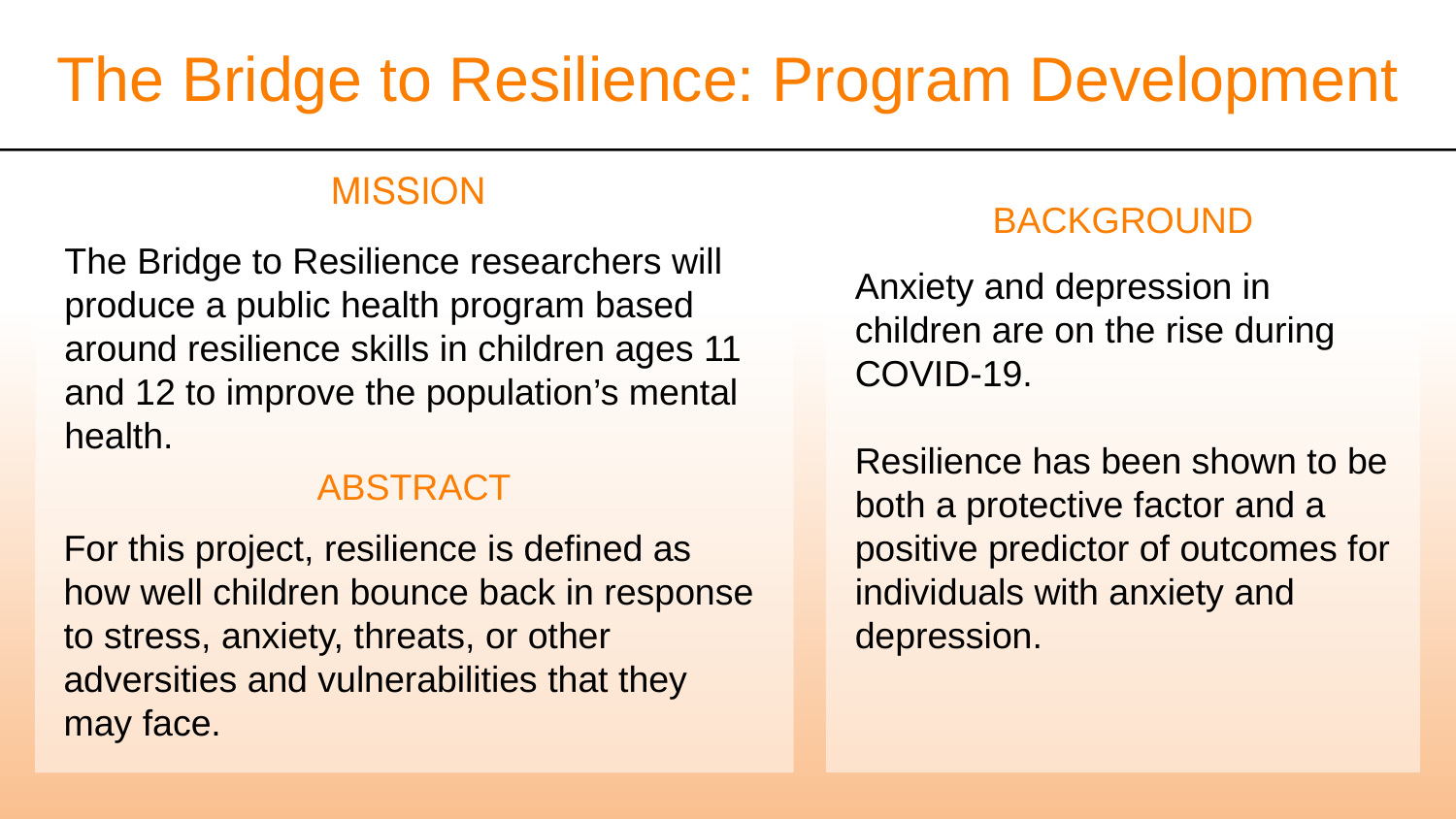

# The Bridge to Resilience: Program Development
MISSION
The Bridge to Resilience researchers will produce a public health program based around resilience skills in children ages 11 and 12 to improve the population’s mental health.
BACKGROUND
Anxiety and depression in children are on the rise during COVID-19.

Resilience has been shown to be both a protective factor and a positive predictor of outcomes for individuals with anxiety and depression.
ABSTRACT
For this project, resilience is defined as how well children bounce back in response to stress, anxiety, threats, or other adversities and vulnerabilities that they may face.